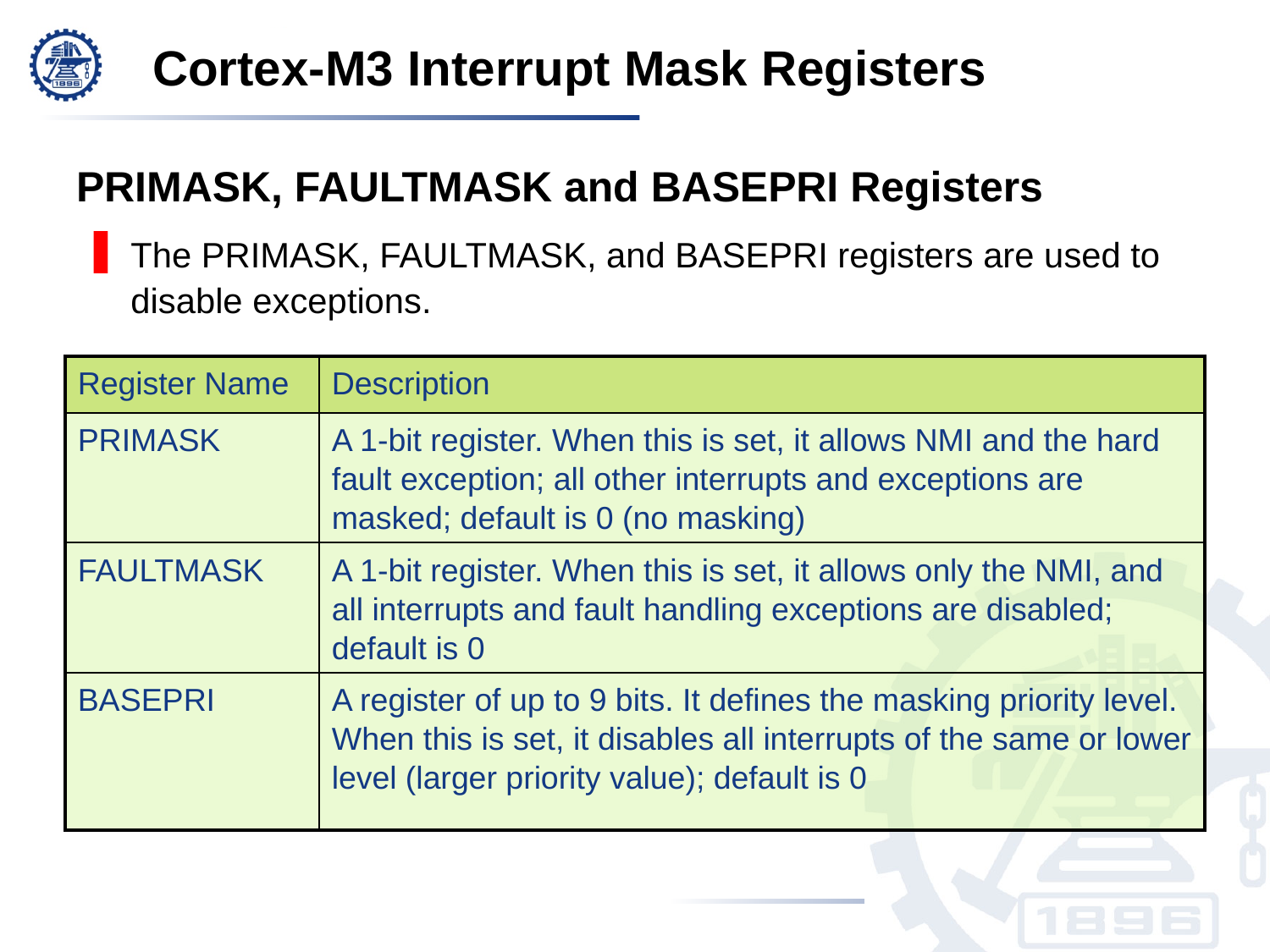

Cortex-M3 Interrupt Mask Registers
PRIMASK, FAULTMASK and BASEPRI Registers
The PRIMASK, FAULTMASK, and BASEPRI registers are used to disable exceptions.
| Register Name | Description |
| --- | --- |
| PRIMASK | A 1-bit register. When this is set, it allows NMI and the hard fault exception; all other interrupts and exceptions are masked; default is 0 (no masking) |
| FAULTMASK | A 1-bit register. When this is set, it allows only the NMI, and all interrupts and fault handling exceptions are disabled; default is 0 |
| BASEPRI | A register of up to 9 bits. It defines the masking priority level. When this is set, it disables all interrupts of the same or lower level (larger priority value); default is 0 |